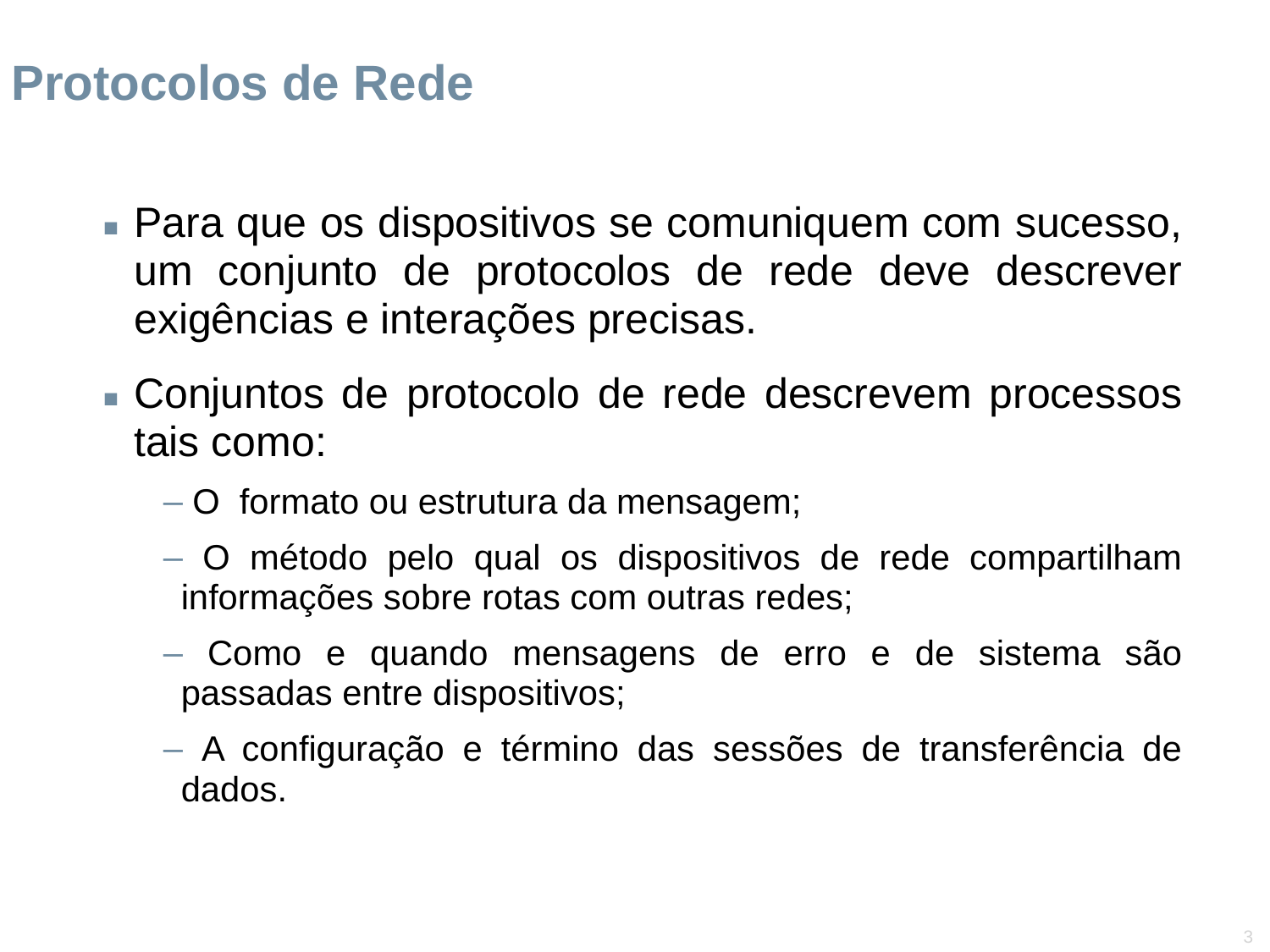

Protocolos de Rede
Para que os dispositivos se comuniquem com sucesso, um conjunto de protocolos de rede deve descrever exigências e interações precisas.
Conjuntos de protocolo de rede descrevem processos tais como:
 O  formato ou estrutura da mensagem;
 O método pelo qual os dispositivos de rede compartilham informações sobre rotas com outras redes;
 Como e quando mensagens de erro e de sistema são passadas entre dispositivos;
 A configuração e término das sessões de transferência de dados.